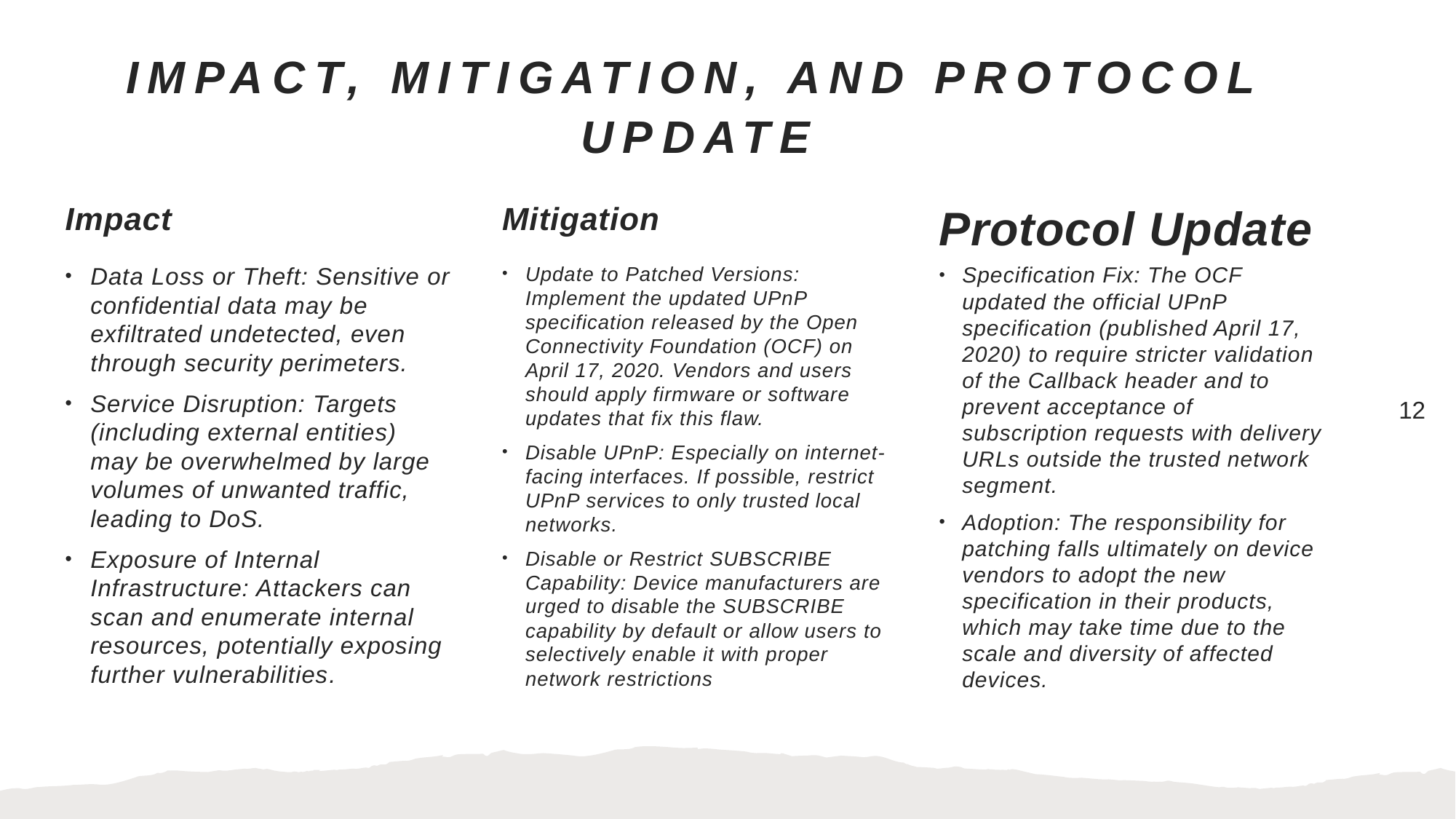

# Impact, Mitigation, and Protocol update
Mitigation
Protocol Update
Impact
Update to Patched Versions: Implement the updated UPnP specification released by the Open Connectivity Foundation (OCF) on April 17, 2020. Vendors and users should apply firmware or software updates that fix this flaw.
Disable UPnP: Especially on internet-facing interfaces. If possible, restrict UPnP services to only trusted local networks.
Disable or Restrict SUBSCRIBE Capability: Device manufacturers are urged to disable the SUBSCRIBE capability by default or allow users to selectively enable it with proper network restrictions
Specification Fix: The OCF updated the official UPnP specification (published April 17, 2020) to require stricter validation of the Callback header and to prevent acceptance of subscription requests with delivery URLs outside the trusted network segment.
Adoption: The responsibility for patching falls ultimately on device vendors to adopt the new specification in their products, which may take time due to the scale and diversity of affected devices.
Data Loss or Theft: Sensitive or confidential data may be exfiltrated undetected, even through security perimeters.
Service Disruption: Targets (including external entities) may be overwhelmed by large volumes of unwanted traffic, leading to DoS.
Exposure of Internal Infrastructure: Attackers can scan and enumerate internal resources, potentially exposing further vulnerabilities.
12